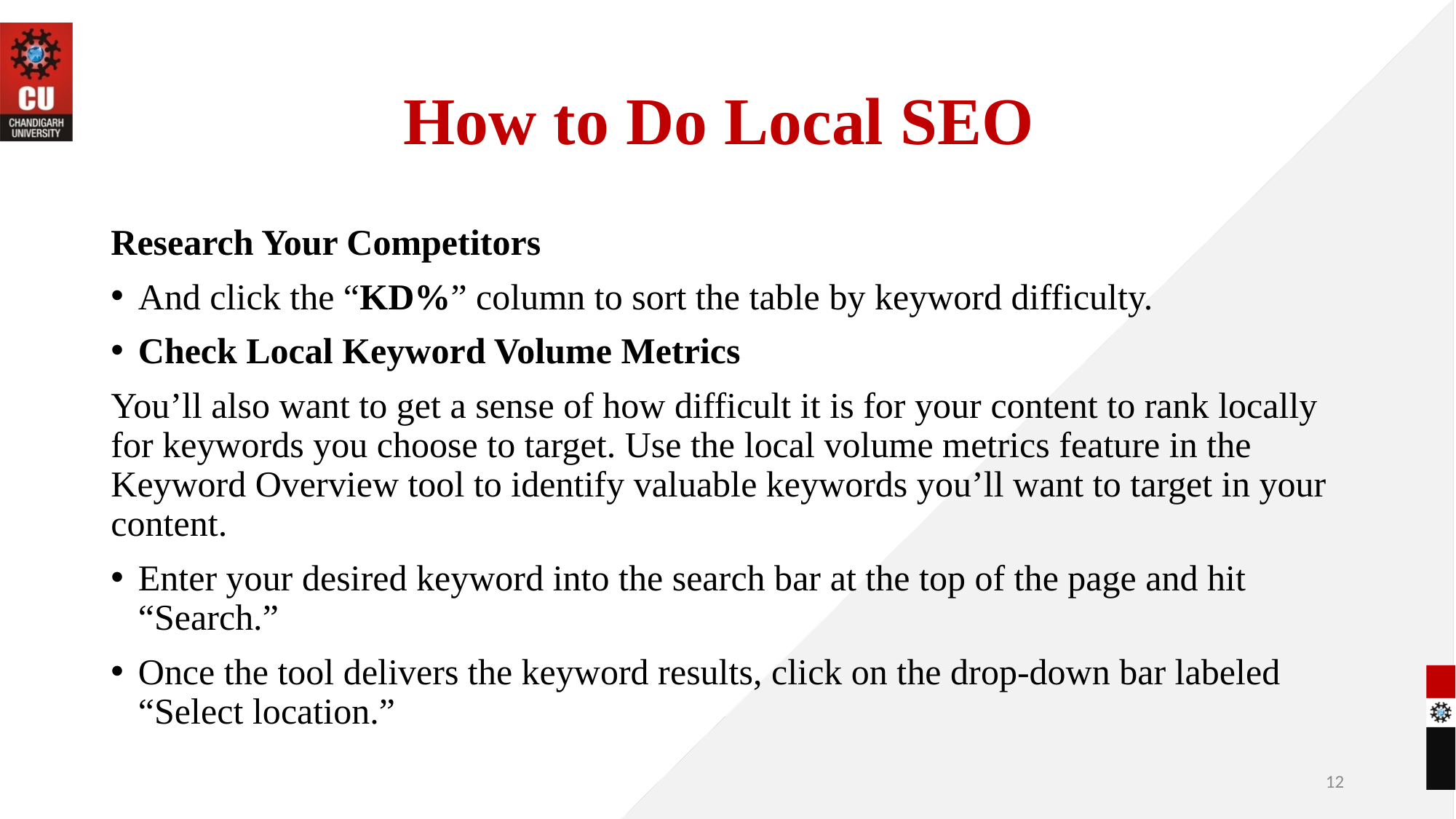

# How to Do Local SEO
Research Your Competitors
And click the “KD%” column to sort the table by keyword difficulty.
Check Local Keyword Volume Metrics
You’ll also want to get a sense of how difficult it is for your content to rank locally for keywords you choose to target. Use the local volume metrics feature in the Keyword Overview tool to identify valuable keywords you’ll want to target in your content.
Enter your desired keyword into the search bar at the top of the page and hit “Search.”
Once the tool delivers the keyword results, click on the drop-down bar labeled “Select location.”

12